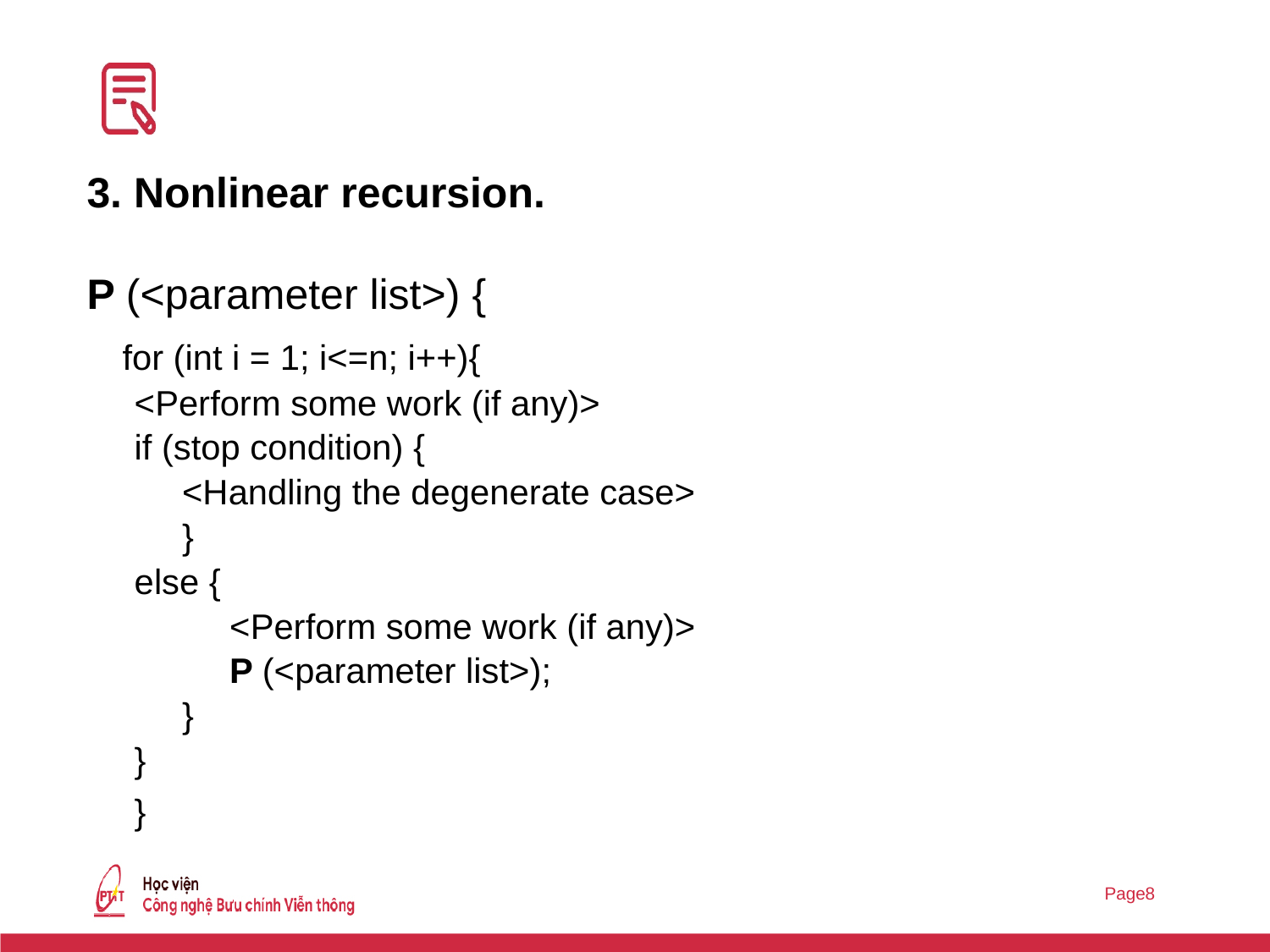

#
3. Nonlinear recursion.

P (<parameter list>) {
   for (int i = 1; i<=n; i++){
<Perform some work (if any)>
if (stop condition) {
<Handling the degenerate case>
}
else {
<Perform some work (if any)>
P (<parameter list>);
}
}
}